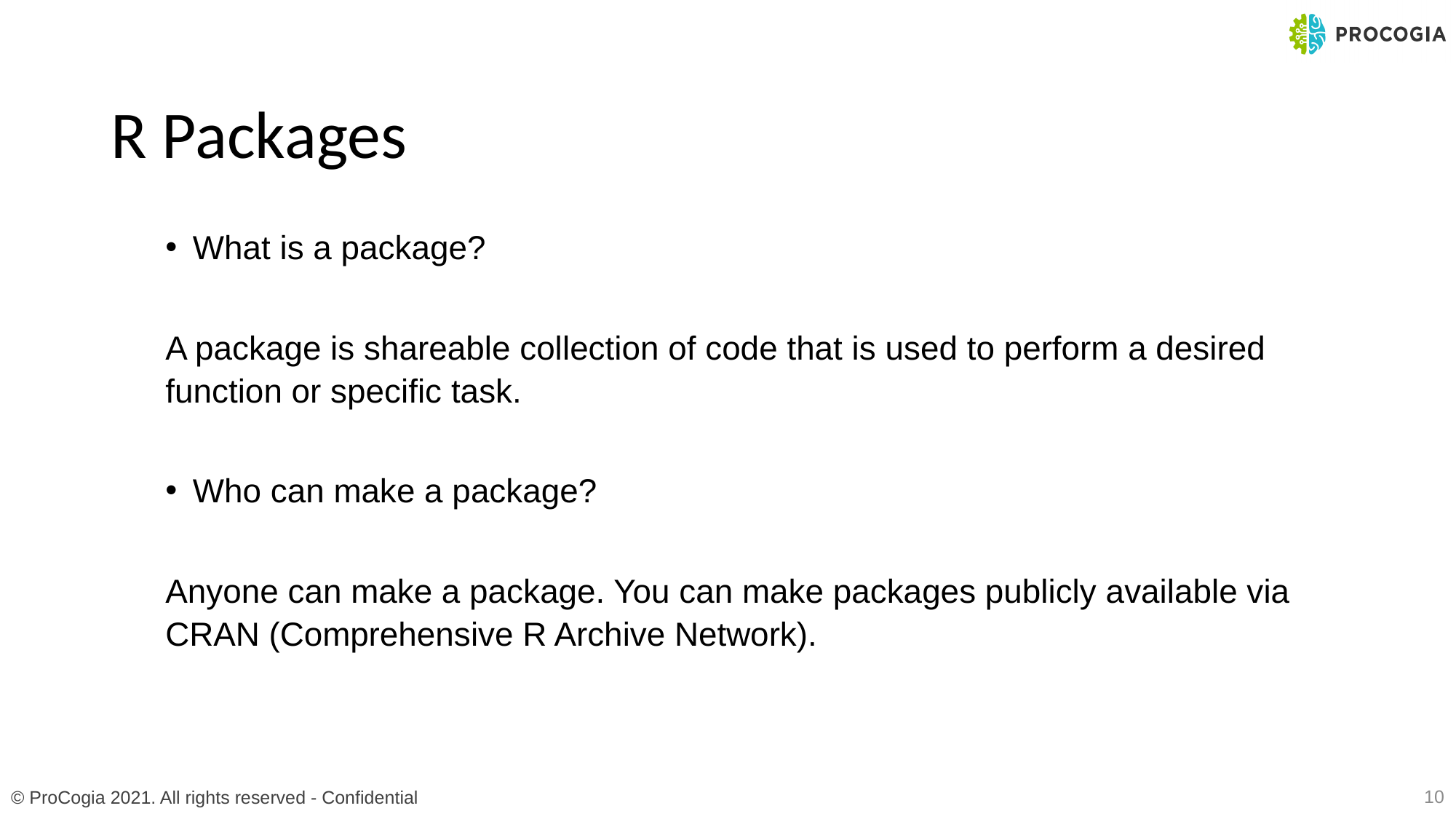

# R Packages
What is a package?

A package is shareable collection of code that is used to perform a desired function or specific task.

Who can make a package?

Anyone can make a package. You can make packages publicly available via CRAN (Comprehensive R Archive Network).

10